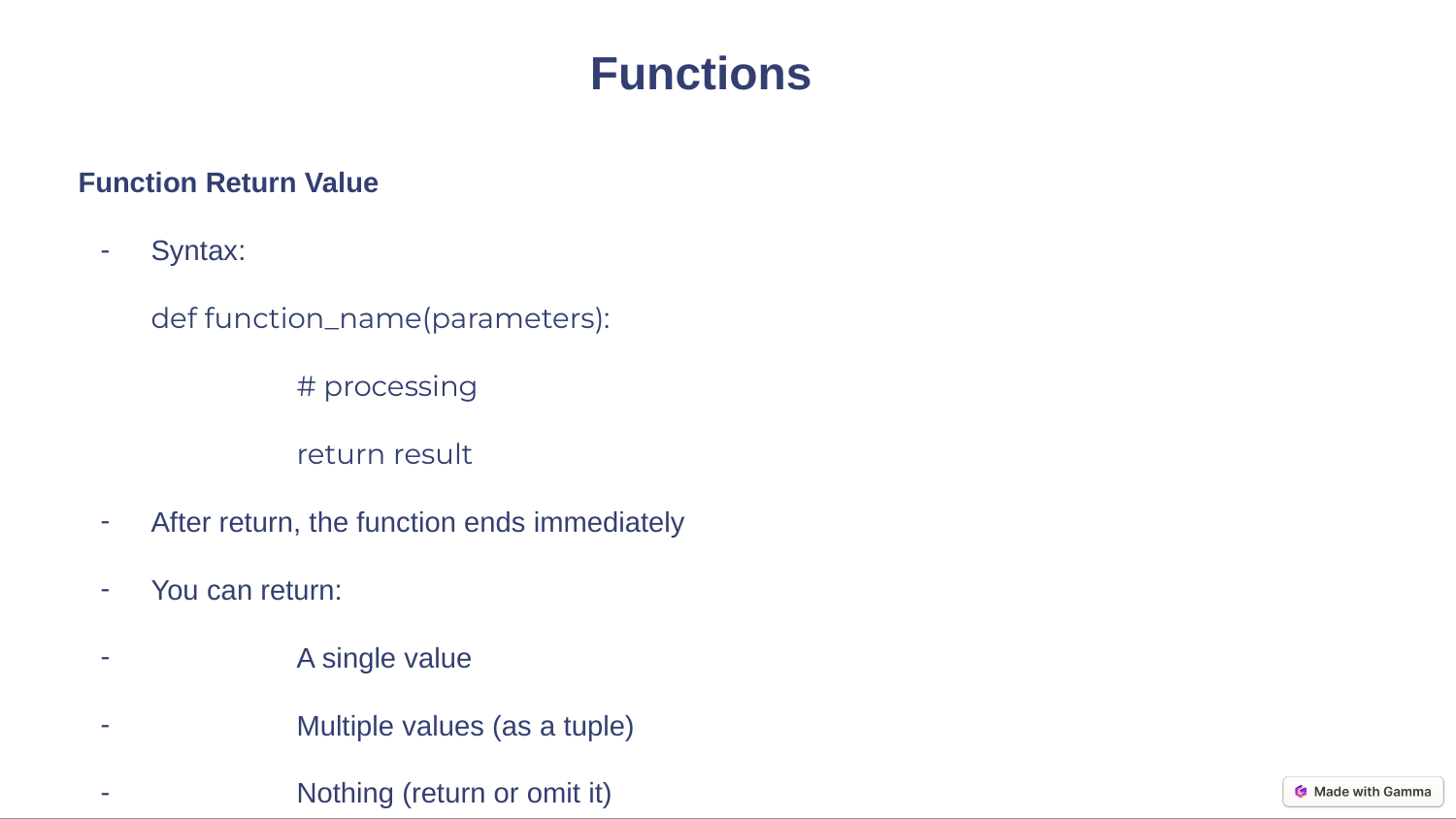

Functions
Function Return Value
Syntax:
def function_name(parameters):
	# processing
	return result
After return, the function ends immediately
You can return:
	A single value
	Multiple values (as a tuple)
	Nothing (return or omit it)